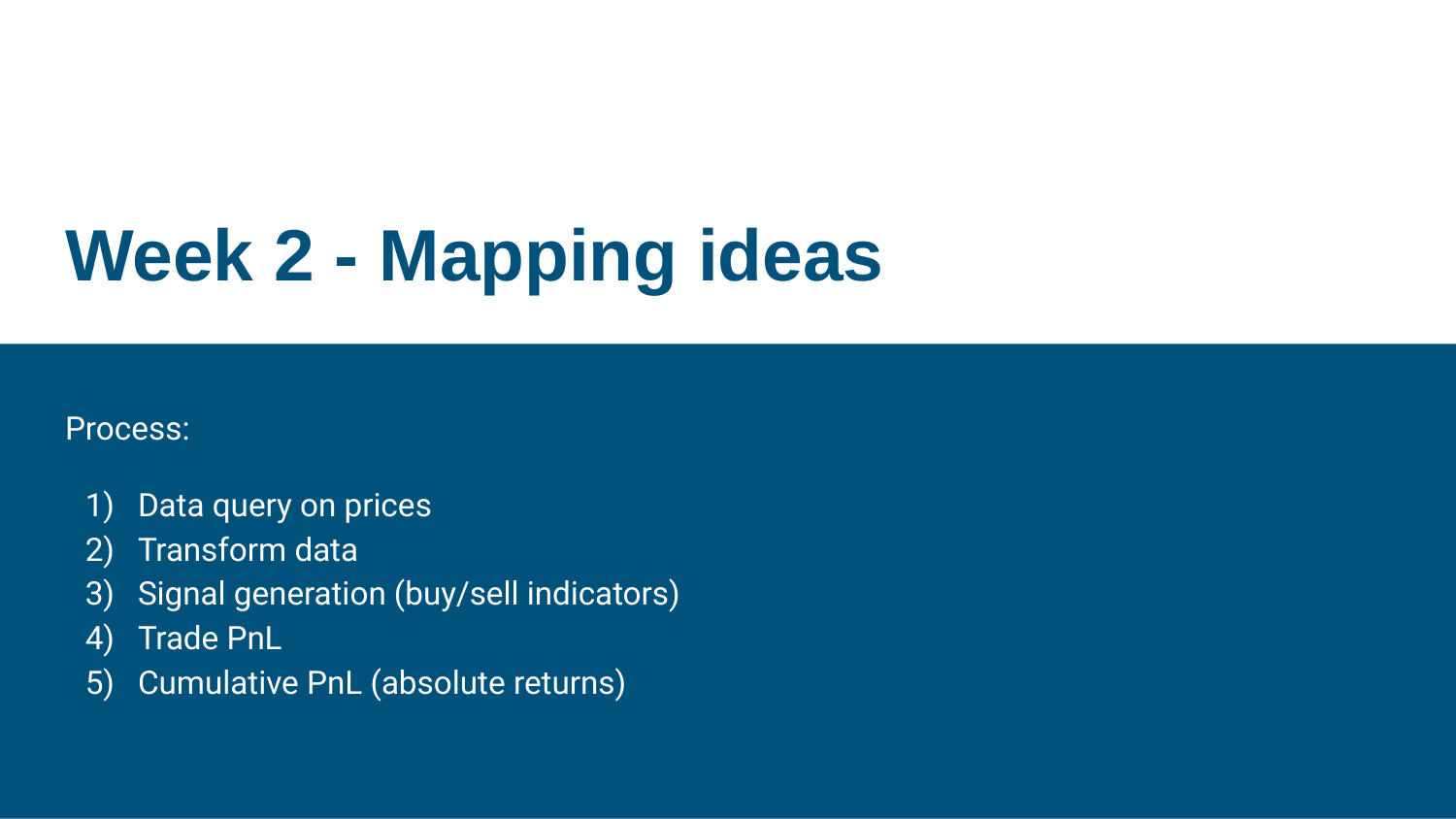

# Week 2 - Mapping ideas
Process:
Data query on prices
Transform data
Signal generation (buy/sell indicators)
Trade PnL
Cumulative PnL (absolute returns)